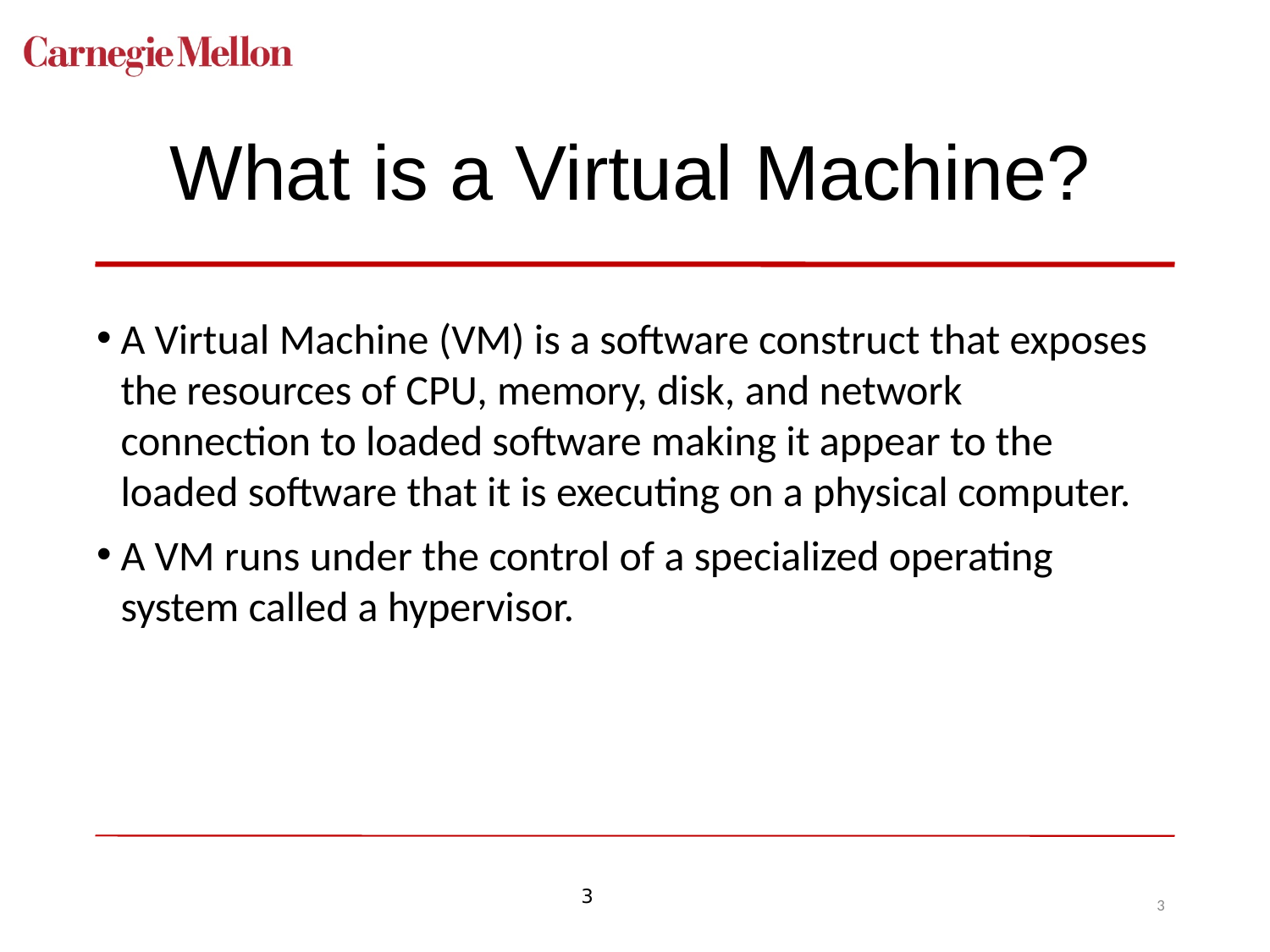

# What is a Virtual Machine?
A Virtual Machine (VM) is a software construct that exposes the resources of CPU, memory, disk, and network connection to loaded software making it appear to the loaded software that it is executing on a physical computer.
A VM runs under the control of a specialized operating system called a hypervisor.
3